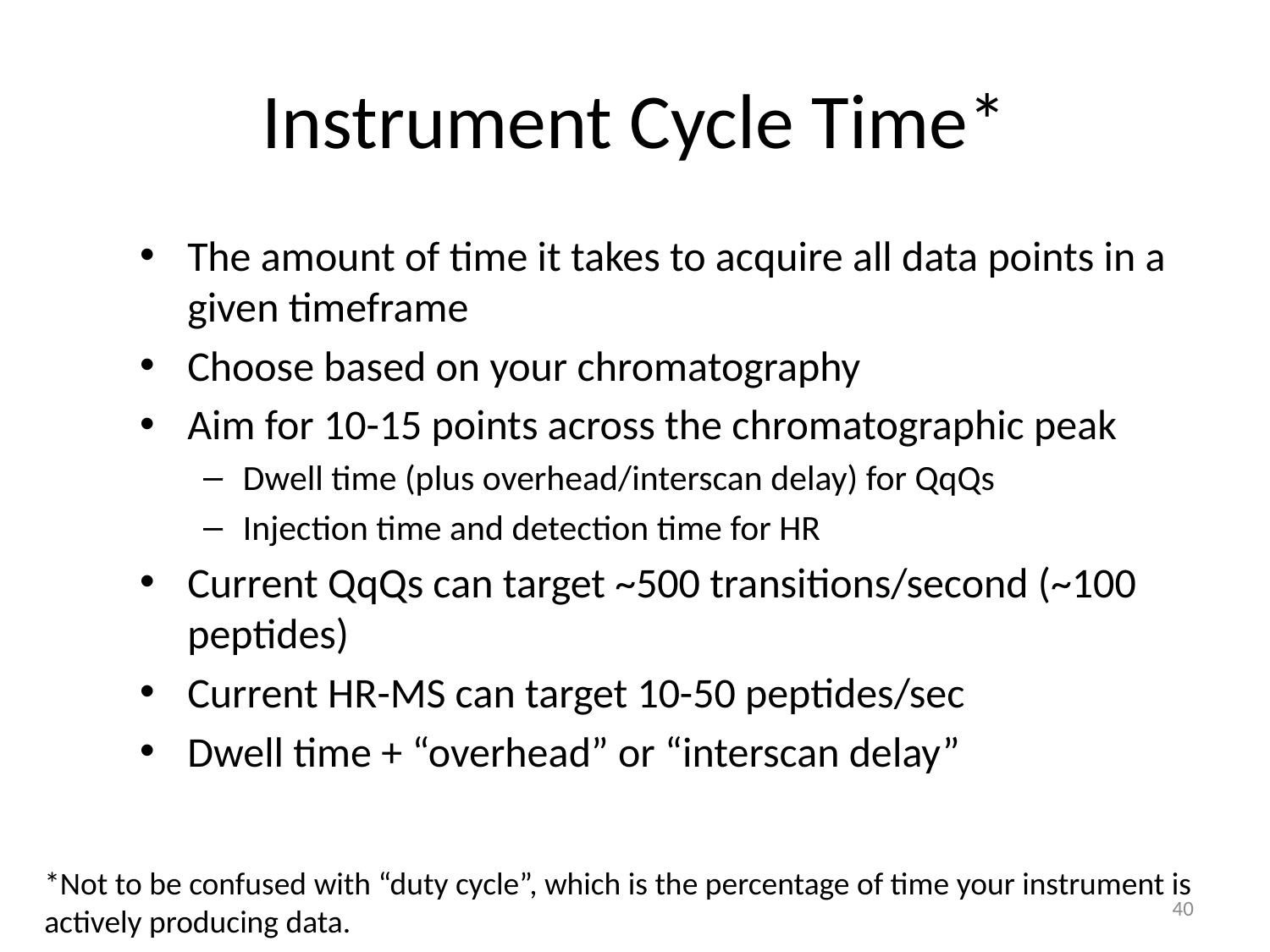

# Instrument Cycle Time*
The amount of time it takes to acquire all data points in a given timeframe
Choose based on your chromatography
Aim for 10-15 points across the chromatographic peak
Dwell time (plus overhead/interscan delay) for QqQs
Injection time and detection time for HR
Current QqQs can target ~500 transitions/second (~100 peptides)
Current HR-MS can target 10-50 peptides/sec
Dwell time + “overhead” or “interscan delay”
*Not to be confused with “duty cycle”, which is the percentage of time your instrument is actively producing data.
40